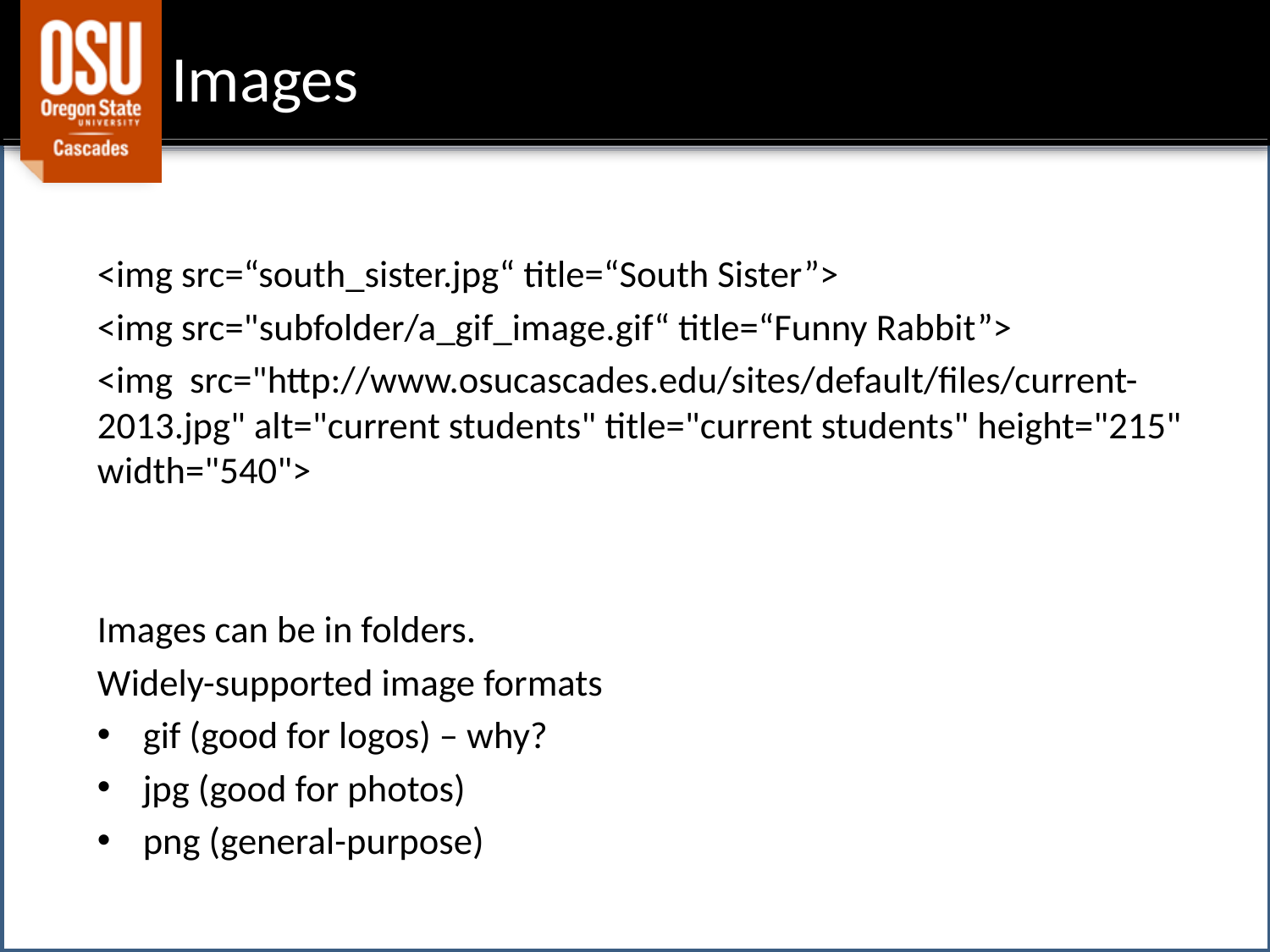

# Images
<img src=“south_sister.jpg“ title=“South Sister”>
<img src="subfolder/a_gif_image.gif“ title=“Funny Rabbit”>
<img  src="http://www.osucascades.edu/sites/default/files/current-2013.jpg" alt="current students" title="current students" height="215" width="540">

Images can be in folders.
Widely-supported image formats
gif (good for logos) – why?
jpg (good for photos)
png (general-purpose)